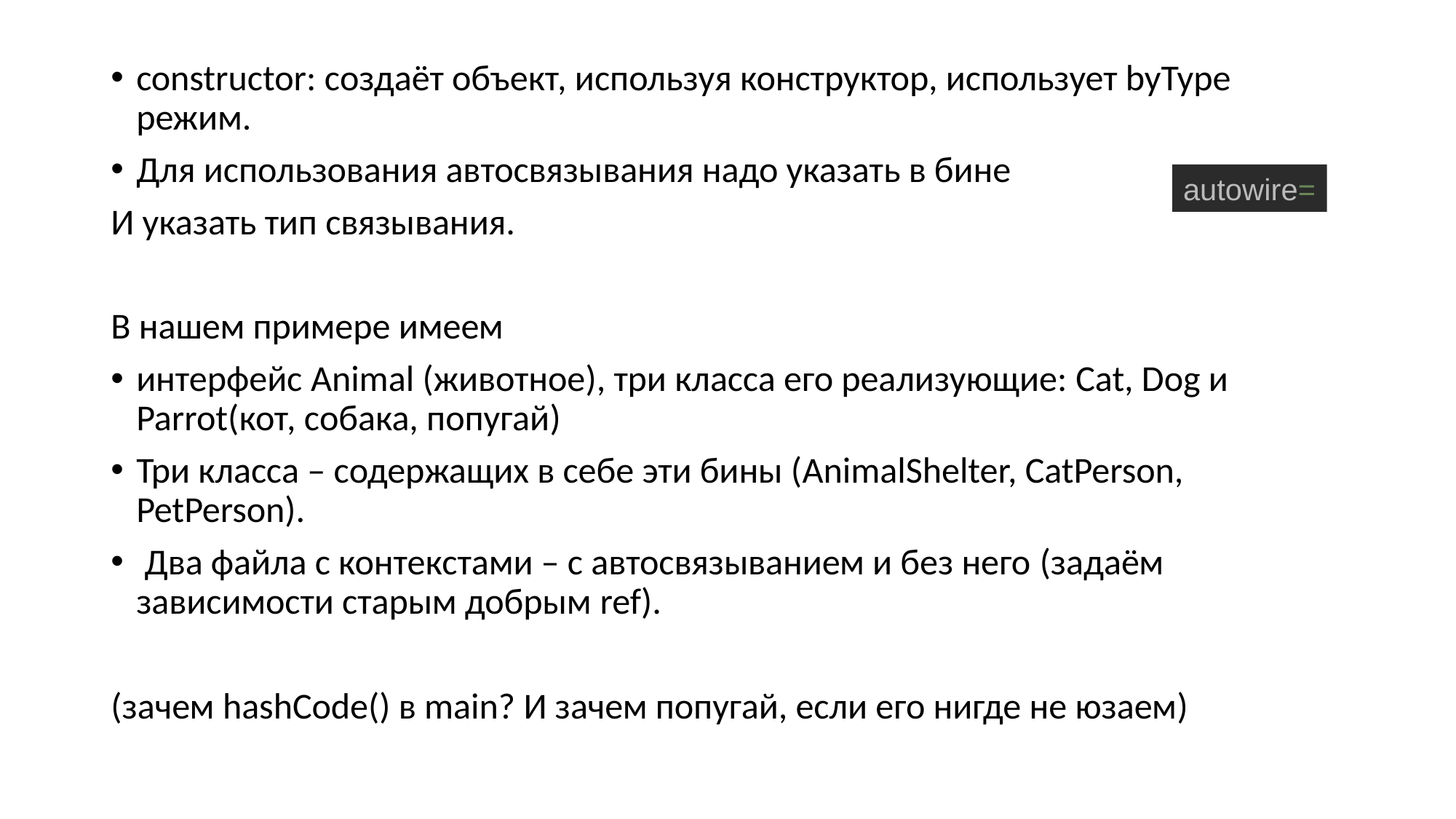

constructor: создаёт объект, используя конструктор, использует byType режим.
Для использования автосвязывания надо указать в бине
И указать тип связывания.

В нашем примере имеем
интерфейс Animal (животное), три класса его реализующие: Cat, Dog и Parrot(кот, собака, попугай)
Три класса – содержащих в себе эти бины (AnimalShelter, CatPerson, PetPerson).
 Два файла с контекстами – с автосвязыванием и без него (задаём зависимости старым добрым ref).

(зачем hashCode() в main? И зачем попугай, если его нигде не юзаем)
autowire=